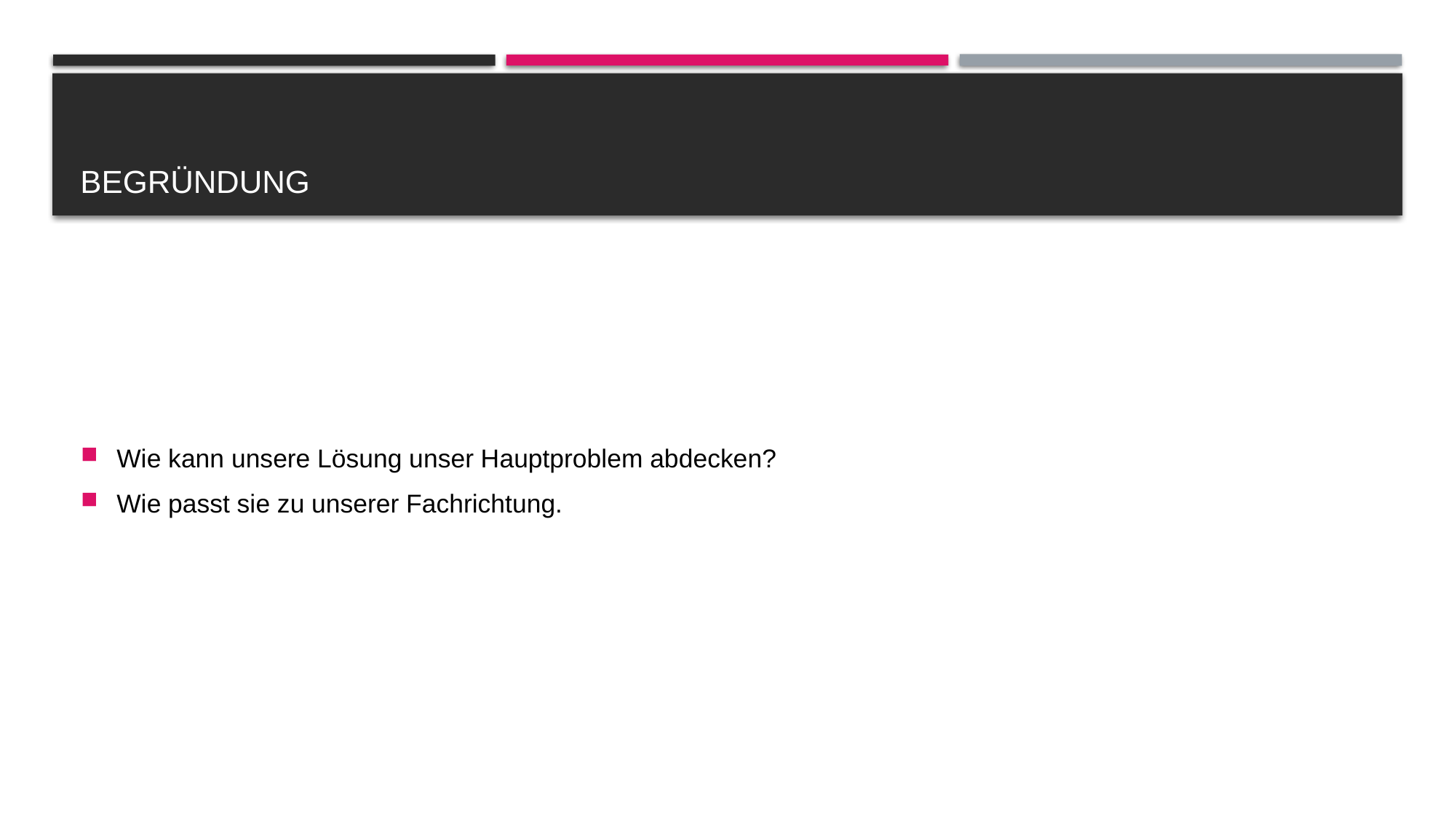

# Begründung
Wie kann unsere Lösung unser Hauptproblem abdecken?
Wie passt sie zu unserer Fachrichtung.